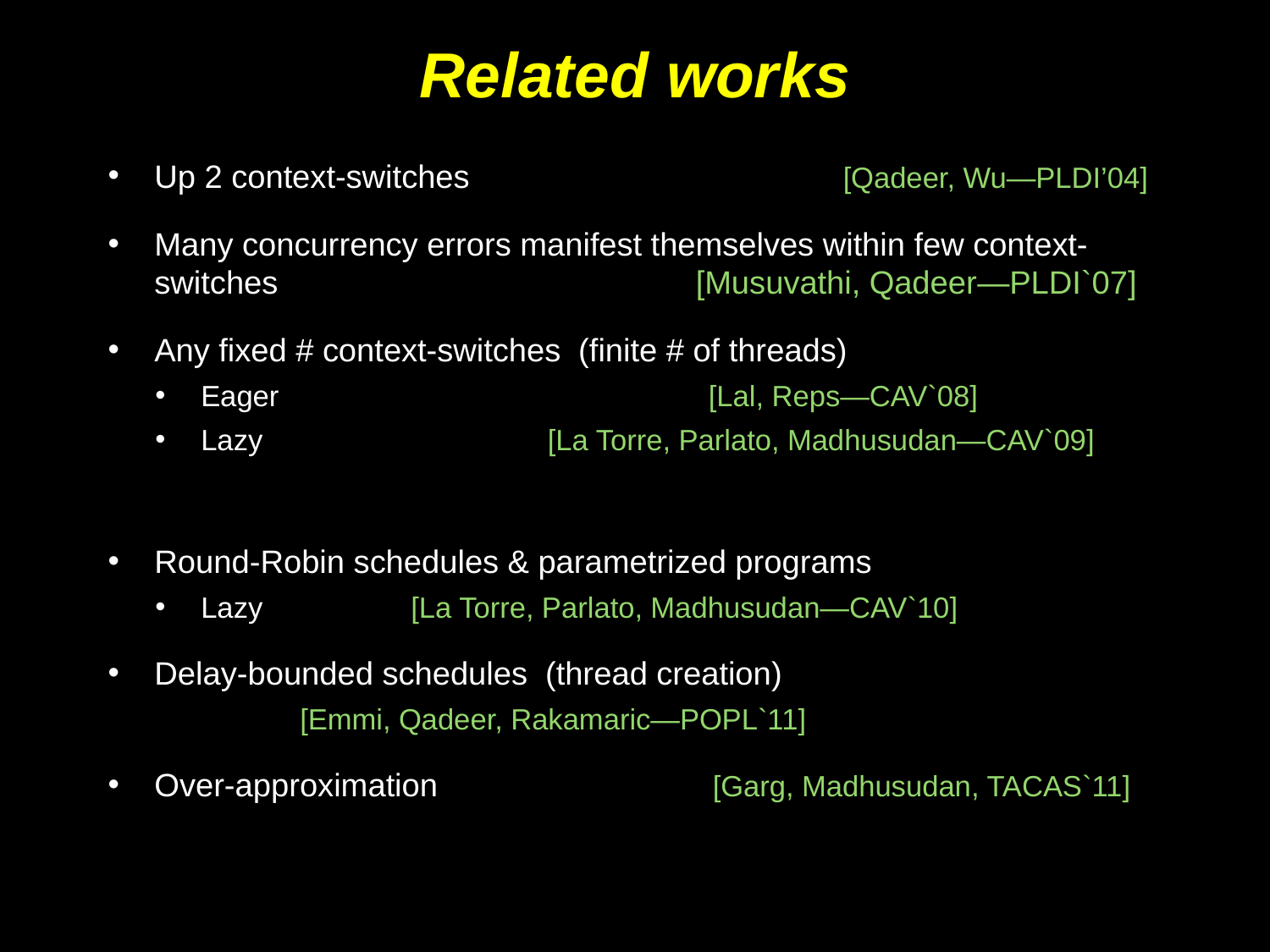

# Related works
Up 2 context-switches                                          [Qadeer, Wu—PLDI’04]
Many concurrency errors manifest themselves within few context-switches                                               [Musuvathi, Qadeer—PLDI`07]
Any fixed # context-switches  (finite # of threads)
Eager  		                                                  [Lal, Reps—CAV`08]
Lazy 	                              [La Torre, Parlato, Madhusudan—CAV`09]

Round-Robin schedules & parametrized programs
Lazy 		             [La Torre, Parlato, Madhusudan—CAV`10]
Delay-bounded schedules  (thread creation)
			                  [Emmi, Qadeer, Rakamaric—POPL`11]
Over-approximation                               [Garg, Madhusudan, TACAS`11]